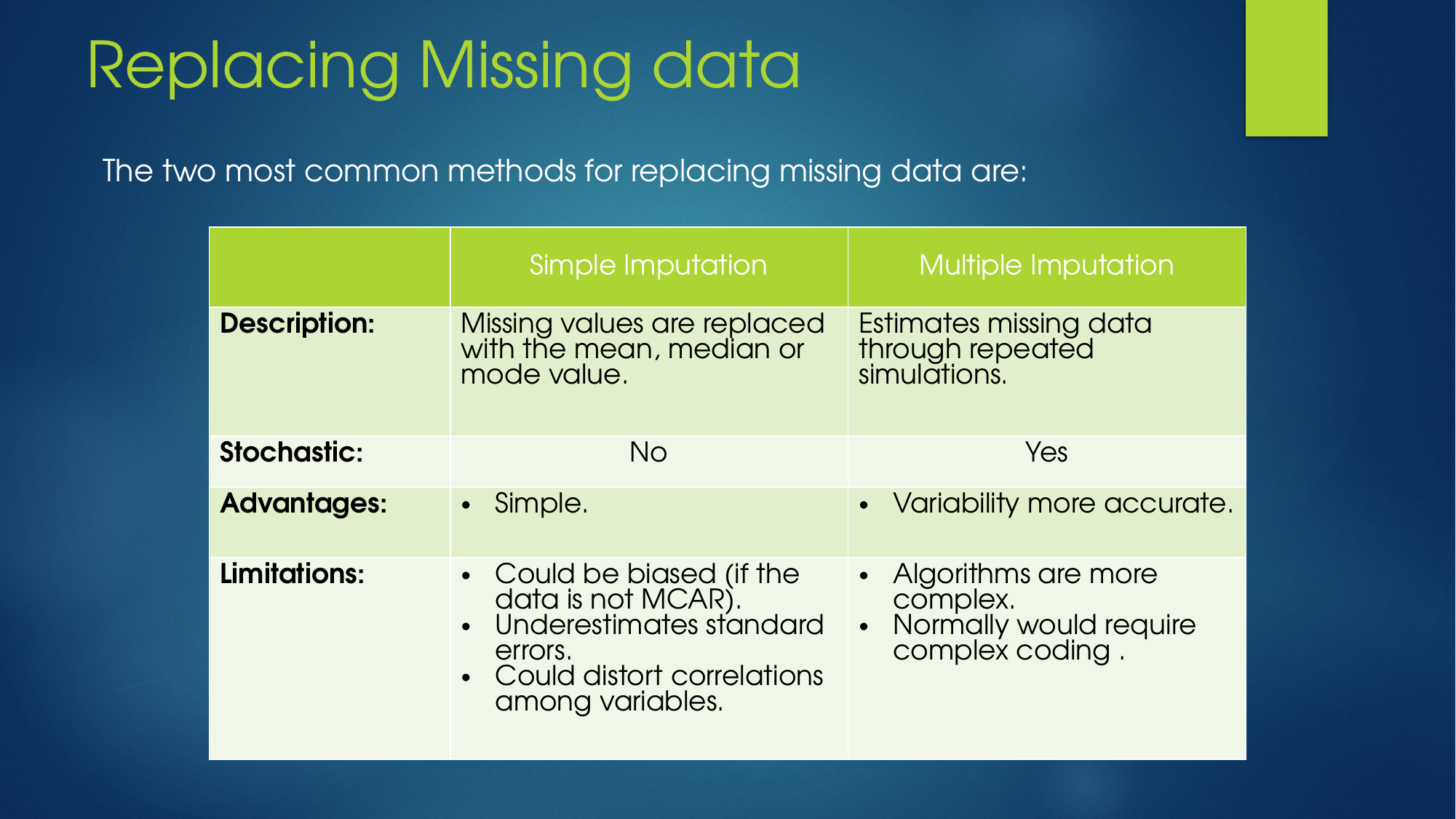

# Replacing Missing data
The two most common methods for replacing missing data are:
|  | Simple Imputation | Multiple Imputation |
| --- | --- | --- |
| Description: | Missing values are replaced with the mean, median or mode value. | Estimates missing data through repeated simulations. |
| Stochastic: | No | Yes |
| Advantages: | Simple. | Variability more accurate. |
| Limitations: | Could be biased (if the data is not MCAR). Underestimates standard errors. Could distort correlations among variables. | Algorithms are more complex. Normally would require complex coding . |